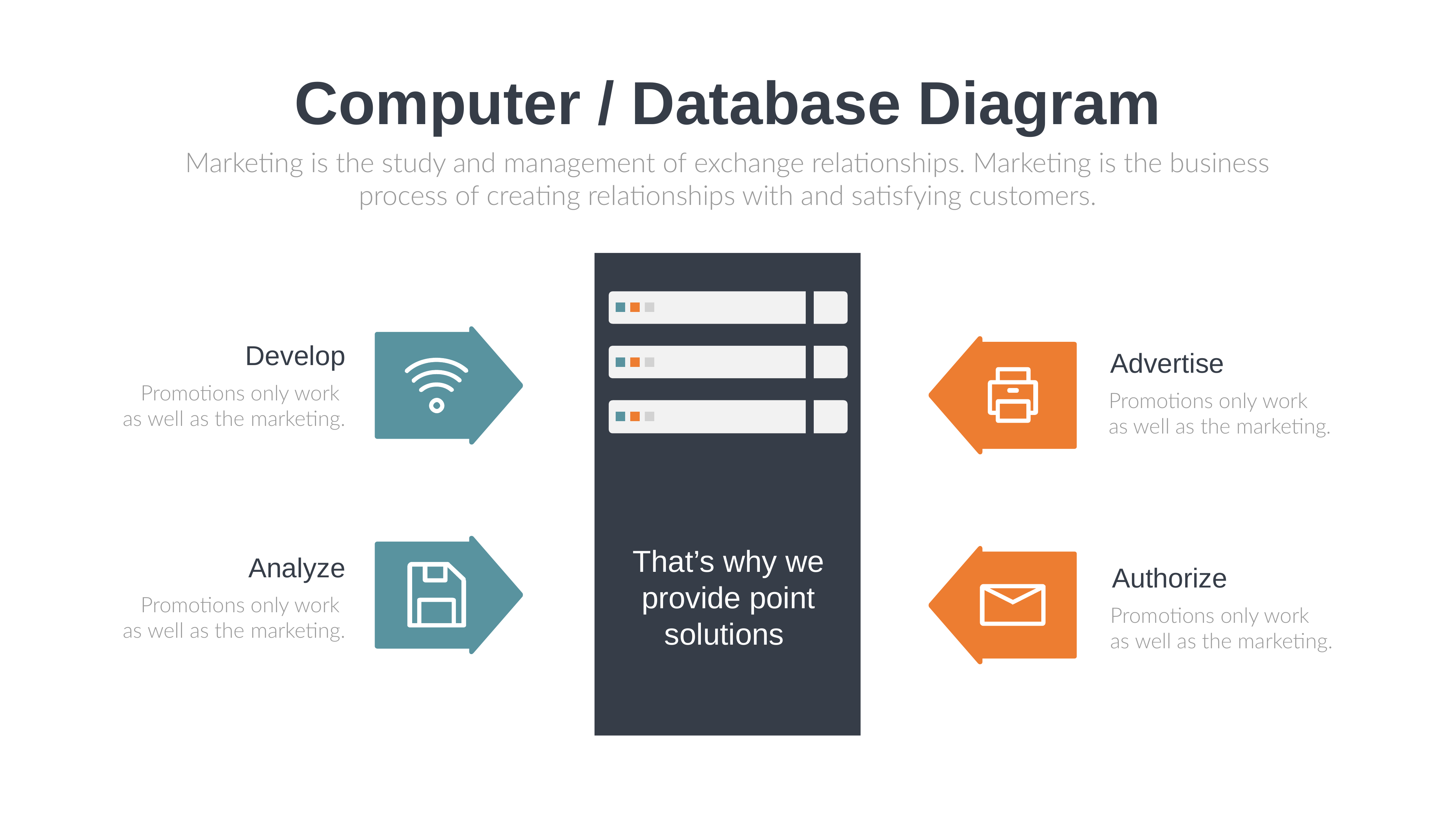

Computer / Database Diagram
Marketing is the study and management of exchange relationships. Marketing is the business process of creating relationships with and satisfying customers.

That’s why we provide point solutions

Develop
Promotions only work
as well as the marketing.

Analyze
Promotions only work
as well as the marketing.

Advertise

Promotions only work
as well as the marketing.

Authorize

Promotions only work
as well as the marketing.